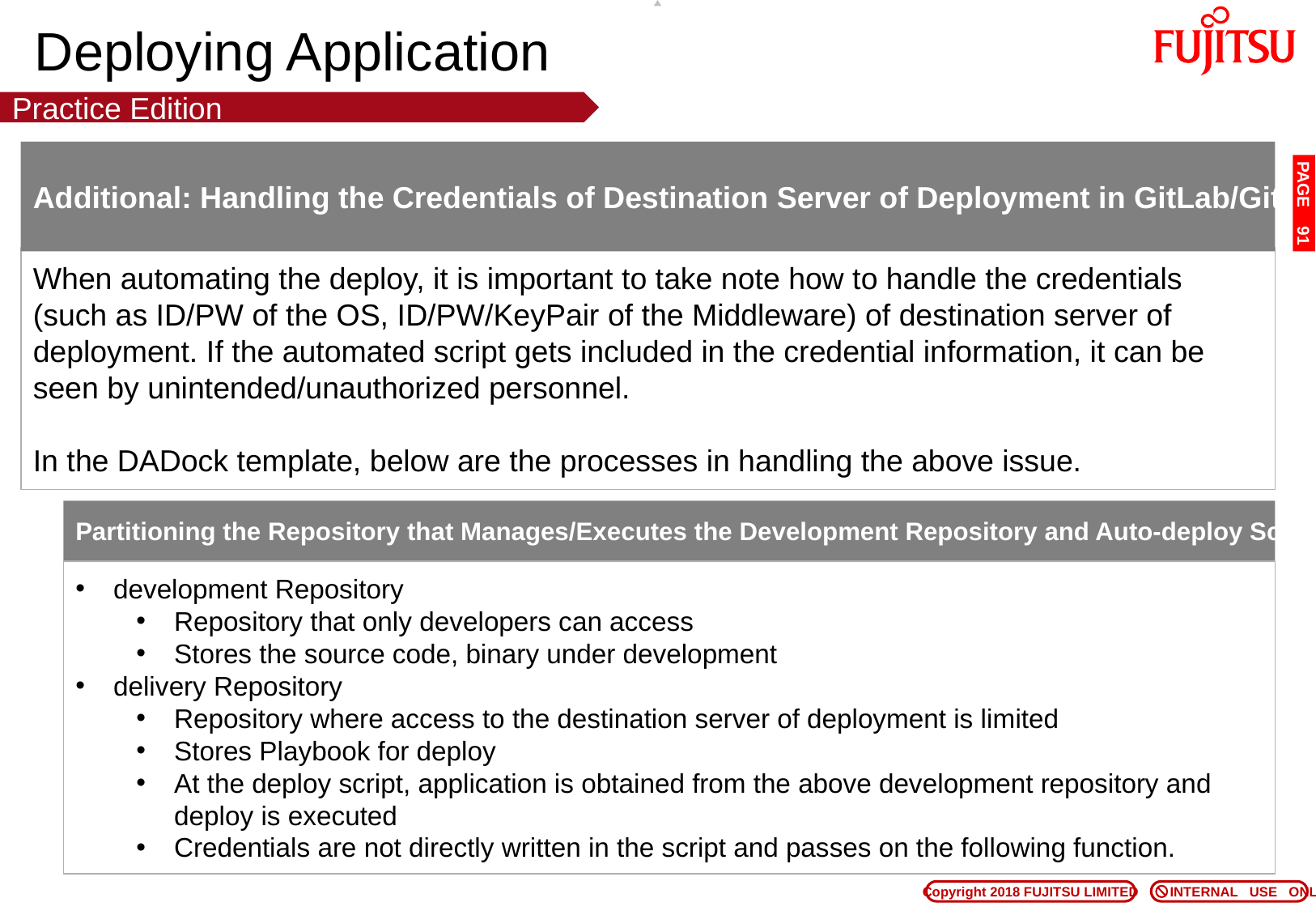

# Deploying Application
Practice Edition
Additional: Handling the Credentials of Destination Server of Deployment in GitLab/GitLab CI
PAGE    91
When automating the deploy, it is important to take note how to handle the credentials (such as ID/PW of the OS, ID/PW/KeyPair of the Middleware) of destination server of deployment. If the automated script gets included in the credential information, it can be seen by unintended/unauthorized personnel.

In the DADock template, below are the processes in handling the above issue.
Partitioning the Repository that Manages/Executes the Development Repository and Auto-deploy Script
development Repository
Repository that only developers can access
Stores the source code, binary under development
delivery Repository
Repository where access to the destination server of deployment is limited
Stores Playbook for deploy
At the deploy script, application is obtained from the above development repository and deploy is executed
Credentials are not directly written in the script and passes on the following function.